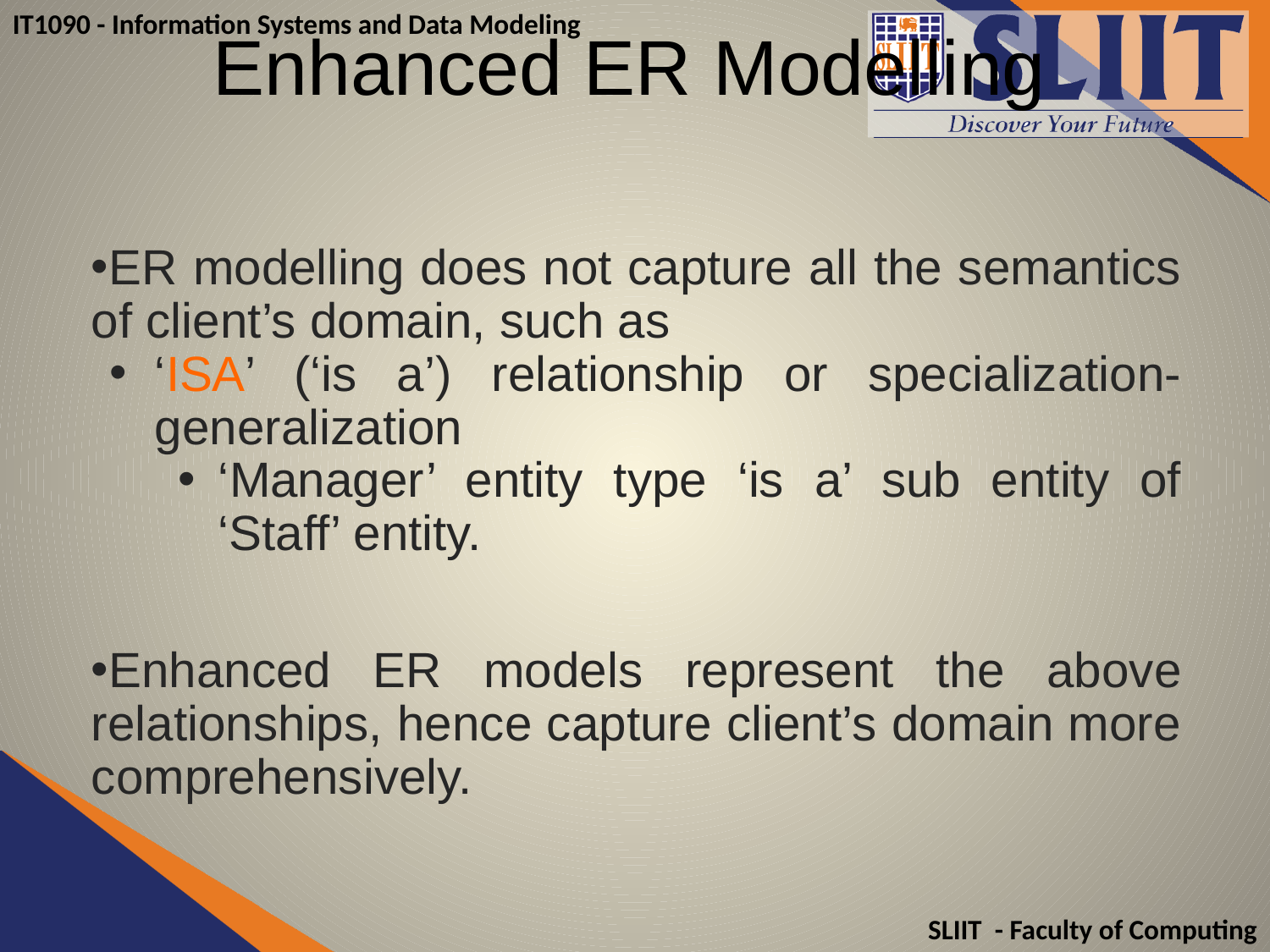

# Enhanced ER Modelling
ER modelling does not capture all the semantics of client’s domain, such as
‘ISA’ (‘is a’) relationship or specialization-generalization
‘Manager’ entity type ‘is a’ sub entity of ‘Staff’ entity.

Enhanced ER models represent the above relationships, hence capture client’s domain more comprehensively.